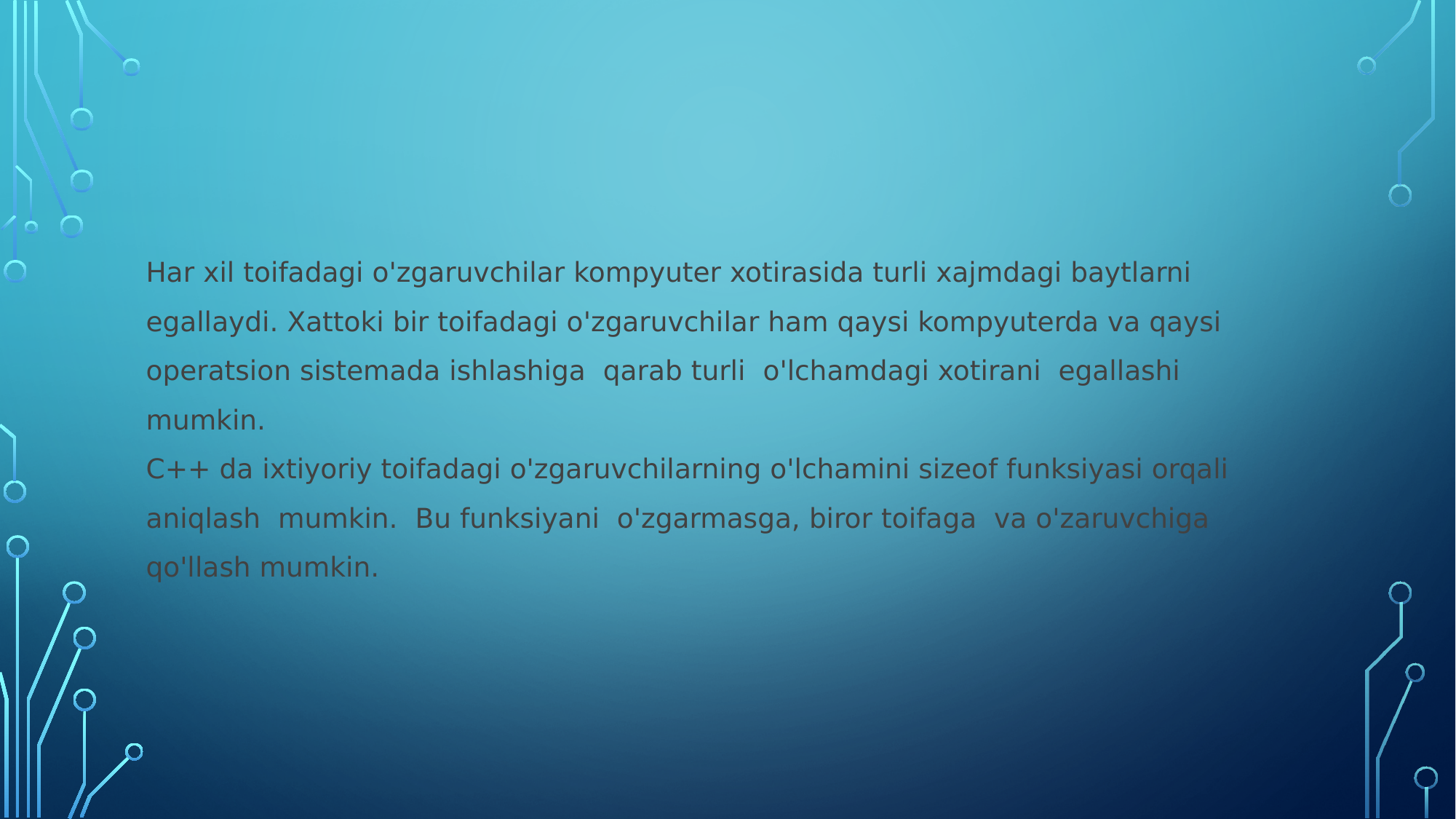

Har xil toifadagi o'zgaruvchilar kompyuter xotirasida turli xajmdagi baytlarni egallaydi. Xattoki bir toifadagi o'zgaruvchilar ham qaysi kompyuterda va qaysi operatsion sistemada ishlashiga  qarab turli  o'lchamdagi xotirani  egallashi mumkin.
C++ da ixtiyoriy toifadagi o'zgaruvchilarning o'lchamini sizeof funksiyasi orqali
aniqlash  mumkin.  Bu funksiyani  o'zgarmasga, biror toifaga  va o'zaruvchiga qo'llash mumkin.